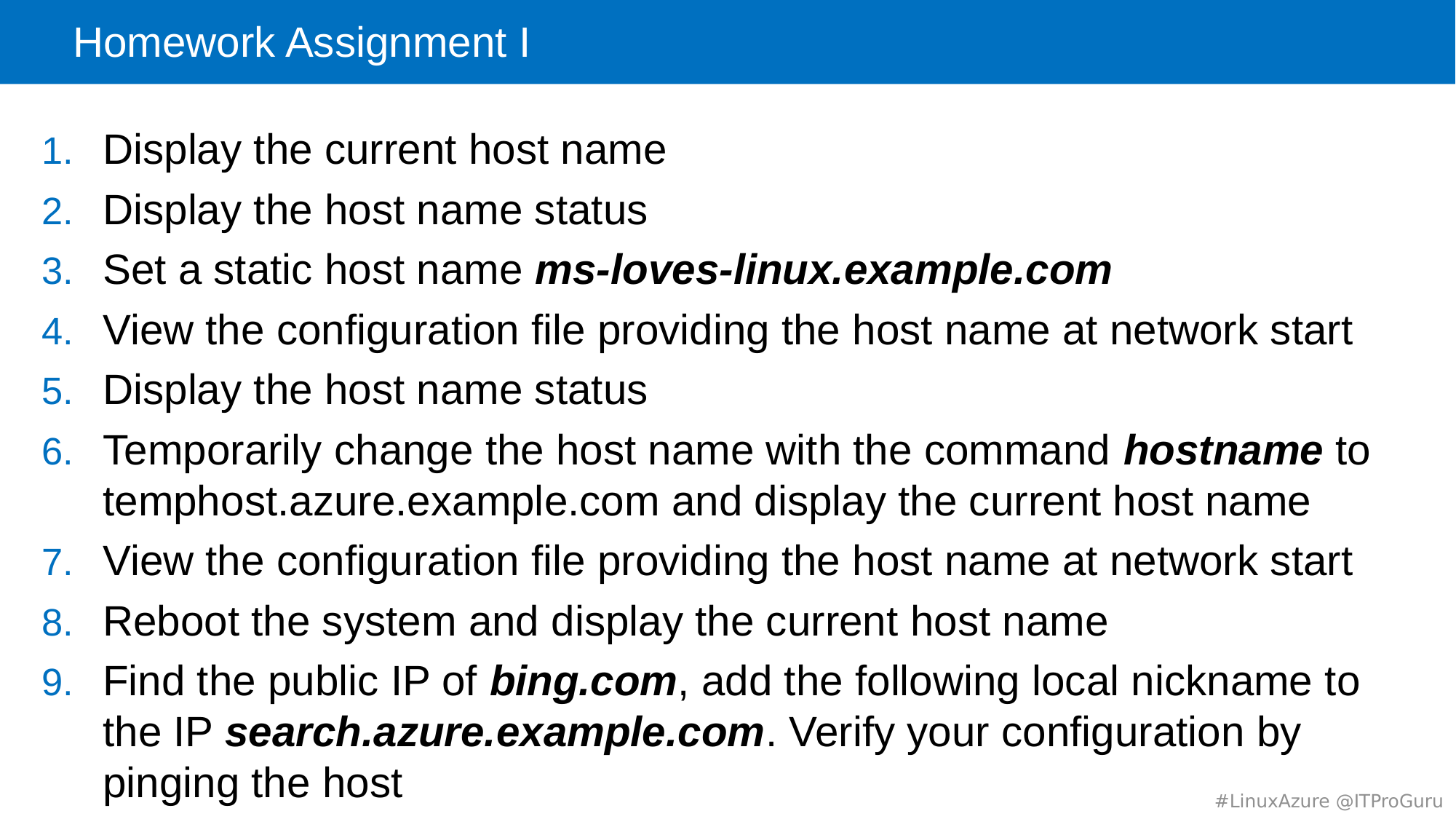

# Homework Assignment I
Display the current host name
Display the host name status
Set a static host name ms-loves-linux.example.com
View the configuration file providing the host name at network start
Display the host name status
Temporarily change the host name with the command hostname to temphost.azure.example.com and display the current host name
View the configuration file providing the host name at network start
Reboot the system and display the current host name
Find the public IP of bing.com, add the following local nickname to the IP search.azure.example.com. Verify your configuration by pinging the host